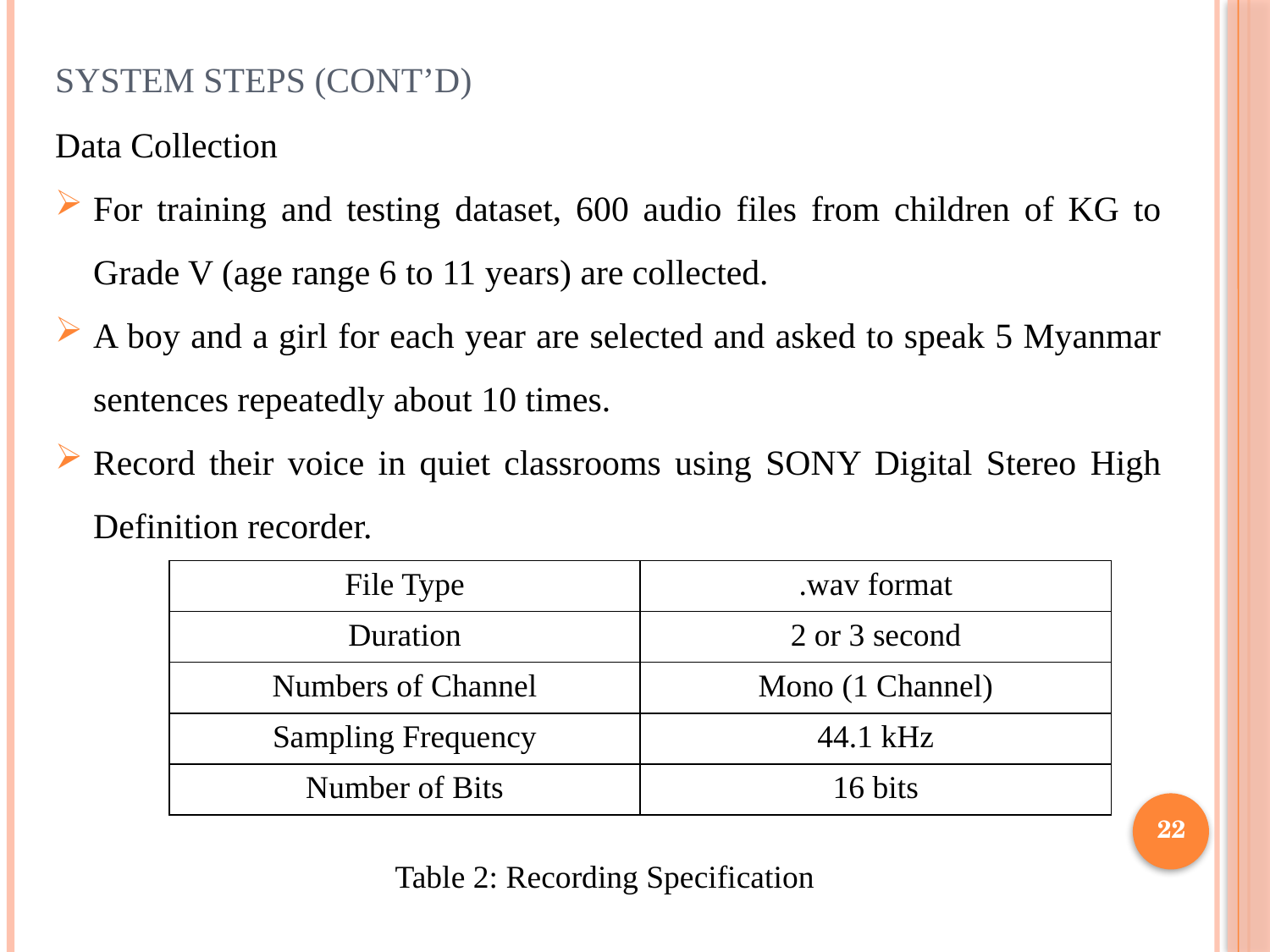

# System Steps (Cont’d)
Data Collection
For training and testing dataset, 600 audio files from children of KG to Grade V (age range 6 to 11 years) are collected.
A boy and a girl for each year are selected and asked to speak 5 Myanmar sentences repeatedly about 10 times.
Record their voice in quiet classrooms using SONY Digital Stereo High Definition recorder.

| File Type | .wav format |
| --- | --- |
| Duration | 2 or 3 second |
| Numbers of Channel | Mono (1 Channel) |
| Sampling Frequency | 44.1 kHz |
| Number of Bits | 16 bits |
22
Table 2: Recording Specification